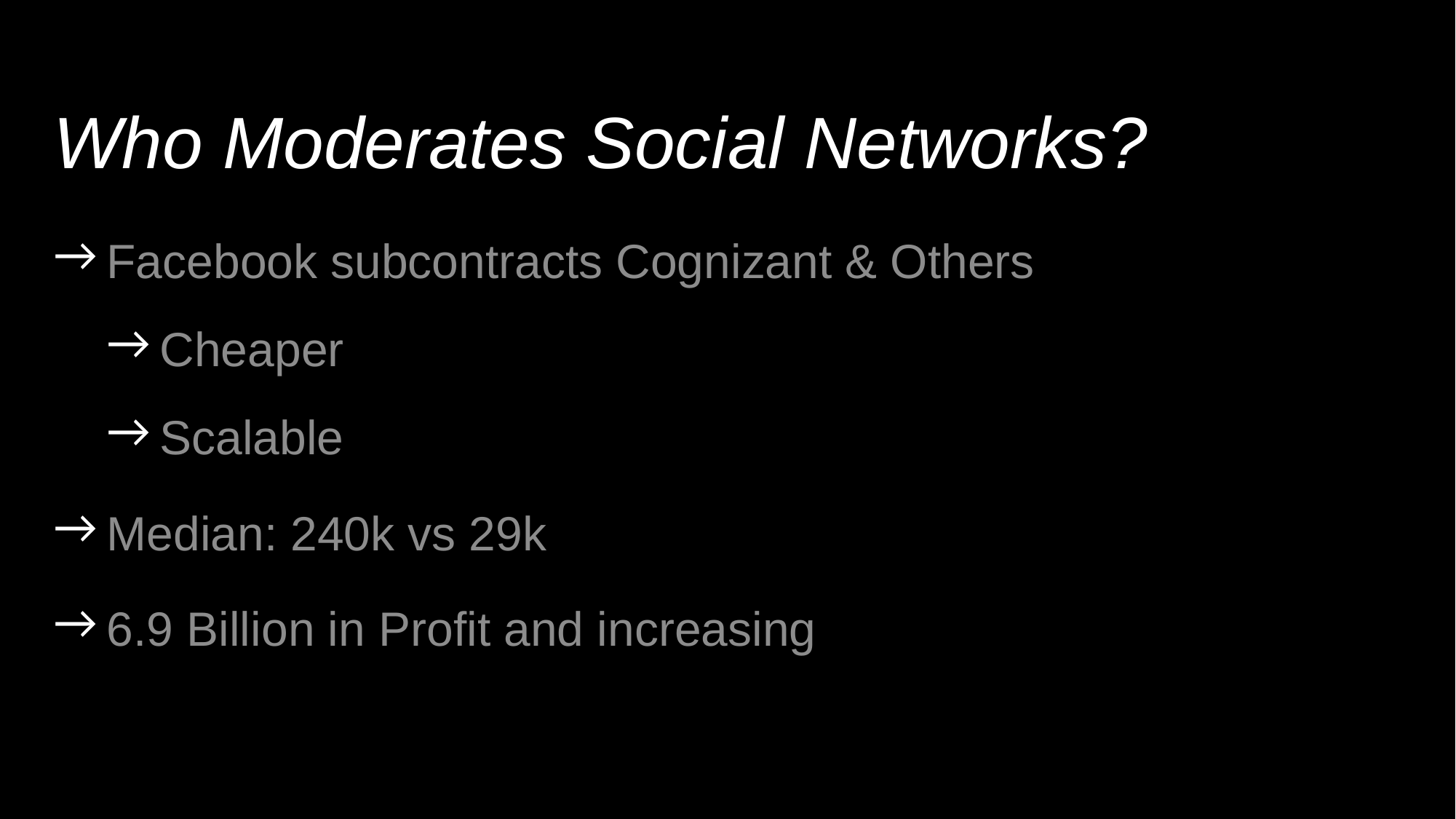

# Who Moderates Social Networks?
Facebook subcontracts Cognizant & Others
Cheaper
Scalable
Median: 240k vs 29k
6.9 Billion in Profit and increasing